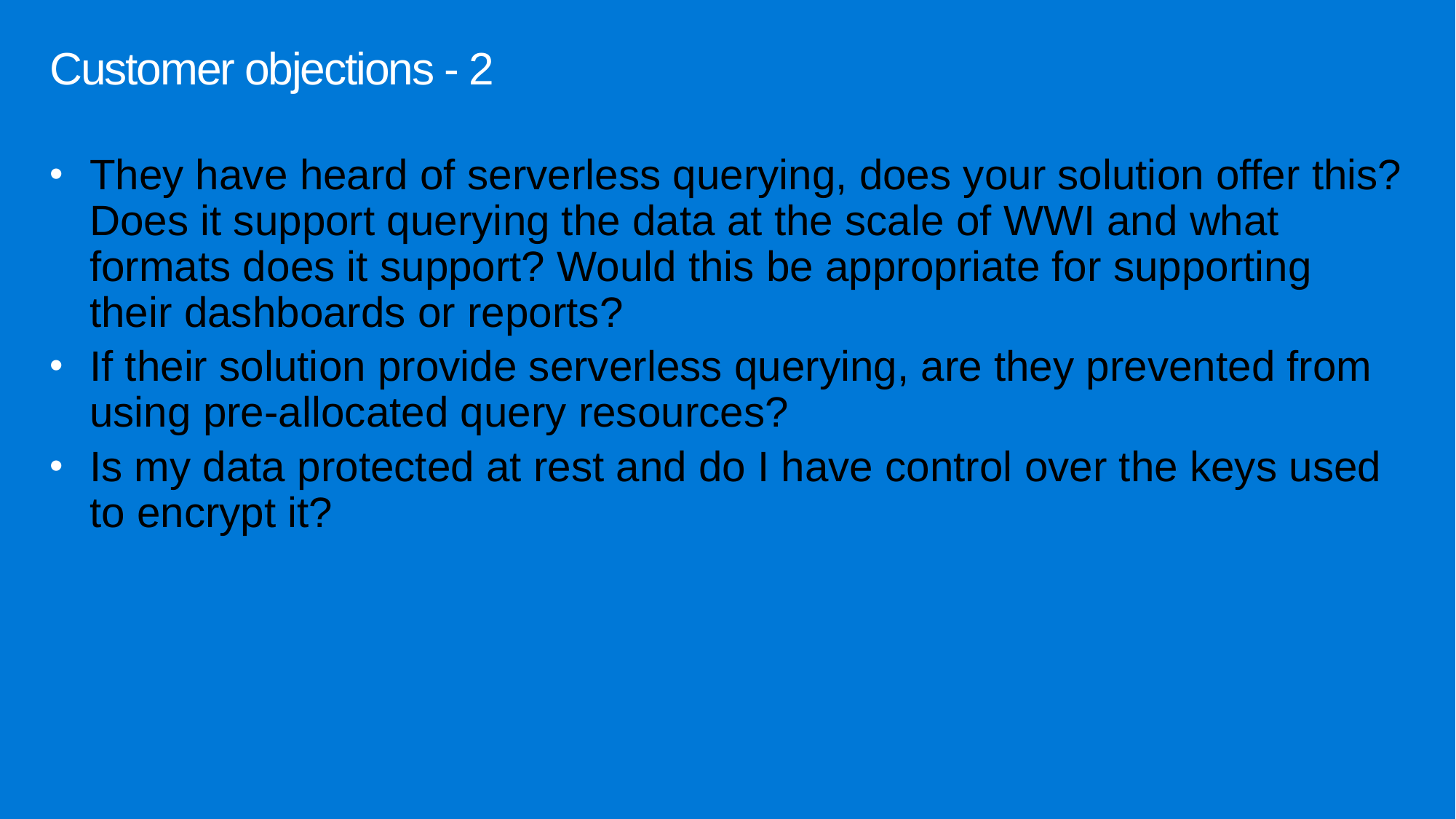

# Customer objections - 2
They have heard of serverless querying, does your solution offer this? Does it support querying the data at the scale of WWI and what formats does it support? Would this be appropriate for supporting their dashboards or reports?
If their solution provide serverless querying, are they prevented from using pre-allocated query resources?
Is my data protected at rest and do I have control over the keys used to encrypt it?